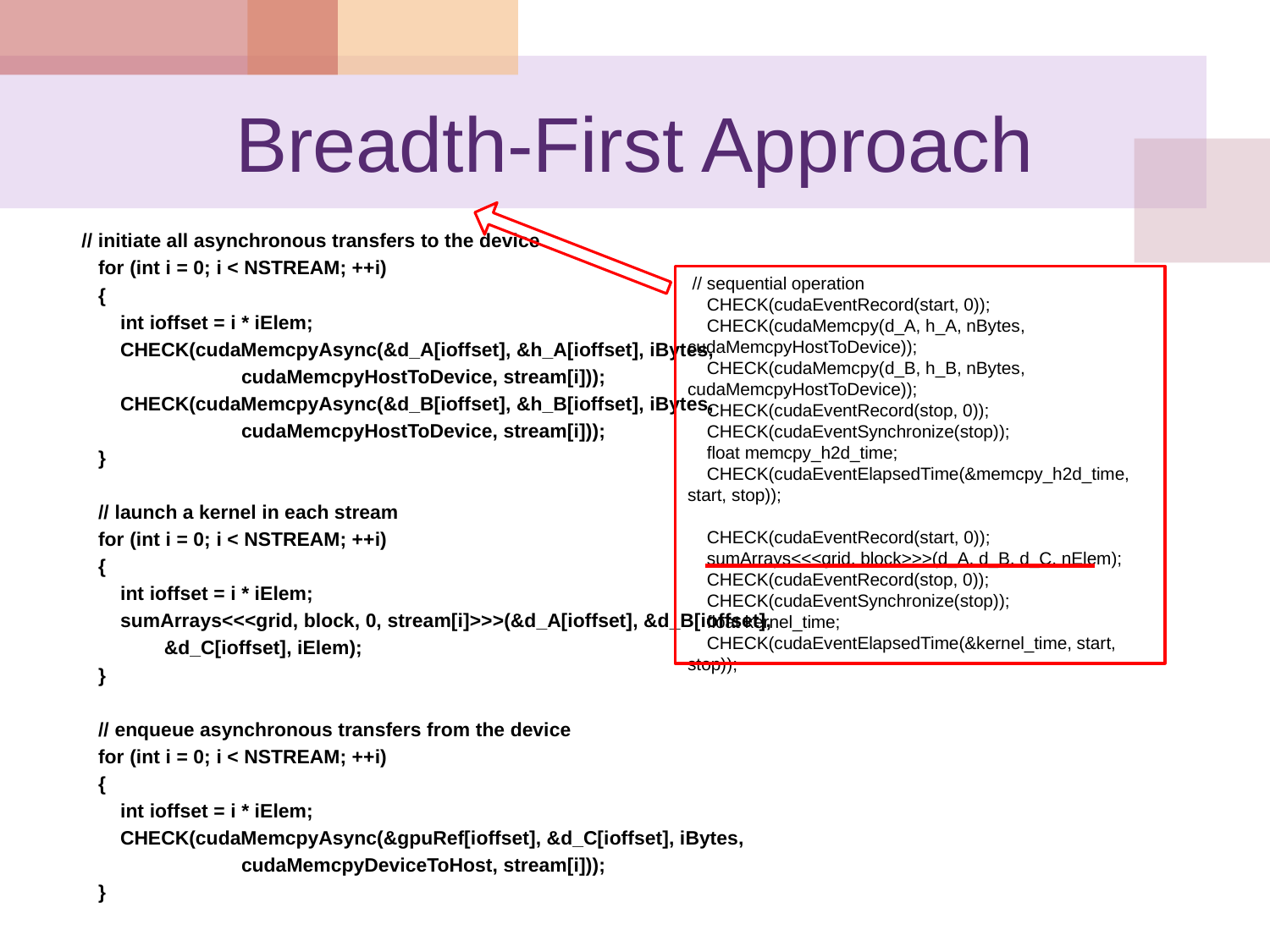

# Breadth-First Approach

……..
 // initiate all asynchronous transfers to the device
    for (int i = 0; i < NSTREAM; ++i)
    {
        int ioffset = i * iElem;
        CHECK(cudaMemcpyAsync(&d_A[ioffset], &h_A[ioffset], iBytes,
                              cudaMemcpyHostToDevice, stream[i]));
        CHECK(cudaMemcpyAsync(&d_B[ioffset], &h_B[ioffset], iBytes,
                              cudaMemcpyHostToDevice, stream[i]));
    }

    // launch a kernel in each stream
    for (int i = 0; i < NSTREAM; ++i)
    {
        int ioffset = i * iElem;
        sumArrays<<<grid, block, 0, stream[i]>>>(&d_A[ioffset], &d_B[ioffset],
                &d_C[ioffset], iElem);
    }

    // enqueue asynchronous transfers from the device
    for (int i = 0; i < NSTREAM; ++i)
    {
        int ioffset = i * iElem;
        CHECK(cudaMemcpyAsync(&gpuRef[ioffset], &d_C[ioffset], iBytes,
                              cudaMemcpyDeviceToHost, stream[i]));
    }

 // sequential operation
    CHECK(cudaEventRecord(start, 0));
    CHECK(cudaMemcpy(d_A, h_A, nBytes, cudaMemcpyHostToDevice));
    CHECK(cudaMemcpy(d_B, h_B, nBytes, cudaMemcpyHostToDevice));
    CHECK(cudaEventRecord(stop, 0));
    CHECK(cudaEventSynchronize(stop));
    float memcpy_h2d_time;
    CHECK(cudaEventElapsedTime(&memcpy_h2d_time, start, stop));

    CHECK(cudaEventRecord(start, 0));
    sumArrays<<<grid, block>>>(d_A, d_B, d_C, nElem);
    CHECK(cudaEventRecord(stop, 0));
    CHECK(cudaEventSynchronize(stop));
    float kernel_time;
    CHECK(cudaEventElapsedTime(&kernel_time, start, stop));